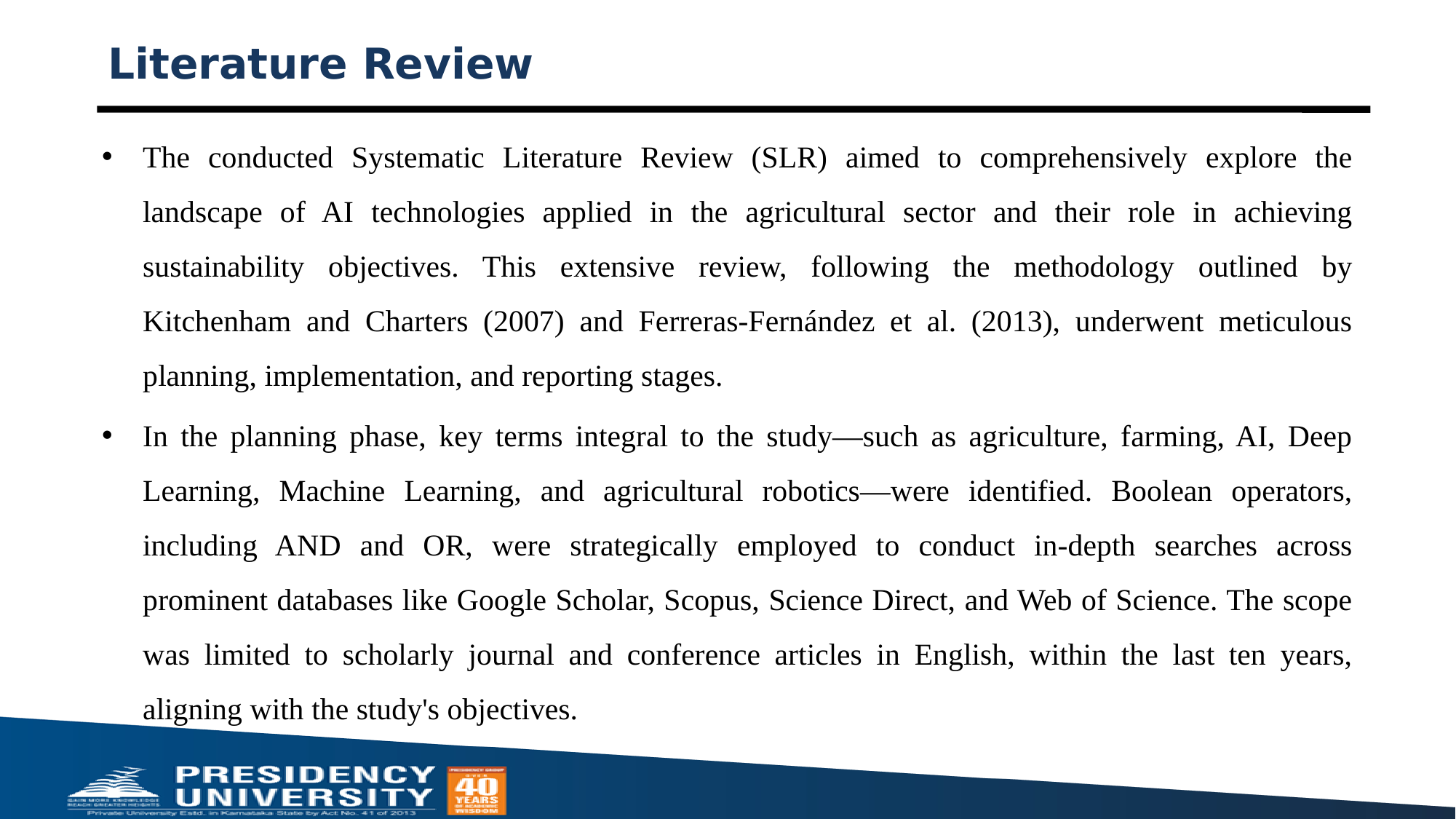

# Literature Review
The conducted Systematic Literature Review (SLR) aimed to comprehensively explore the landscape of AI technologies applied in the agricultural sector and their role in achieving sustainability objectives. This extensive review, following the methodology outlined by Kitchenham and Charters (2007) and Ferreras-Fernández et al. (2013), underwent meticulous planning, implementation, and reporting stages.
In the planning phase, key terms integral to the study—such as agriculture, farming, AI, Deep Learning, Machine Learning, and agricultural robotics—were identified. Boolean operators, including AND and OR, were strategically employed to conduct in-depth searches across prominent databases like Google Scholar, Scopus, Science Direct, and Web of Science. The scope was limited to scholarly journal and conference articles in English, within the last ten years, aligning with the study's objectives.